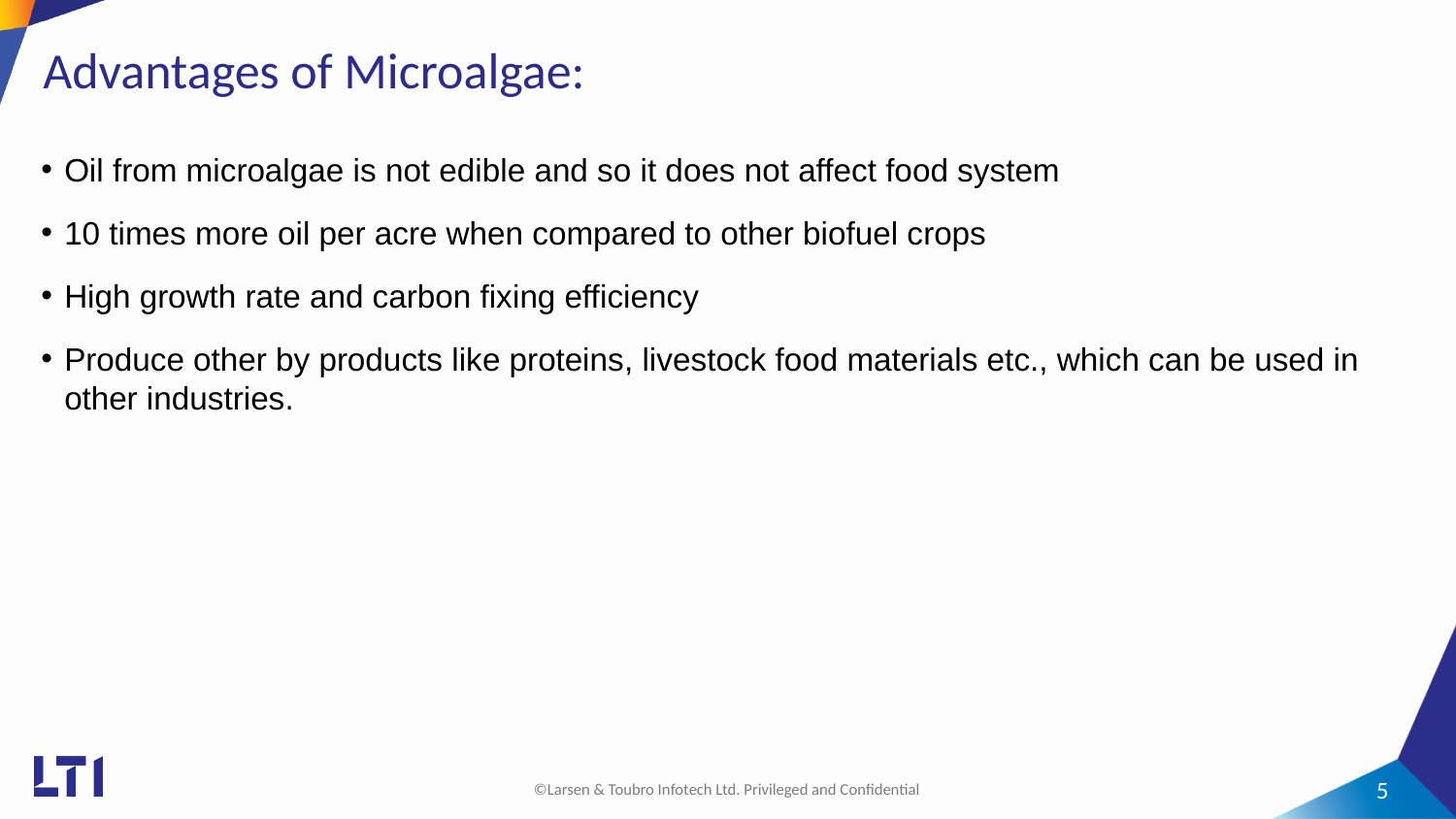

# Advantages of Microalgae:

Oil from microalgae is not edible and so it does not affect food system
10 times more oil per acre when compared to other biofuel crops
High growth rate and carbon fixing efficiency
Produce other by products like proteins, livestock food materials etc., which can be used in other industries.